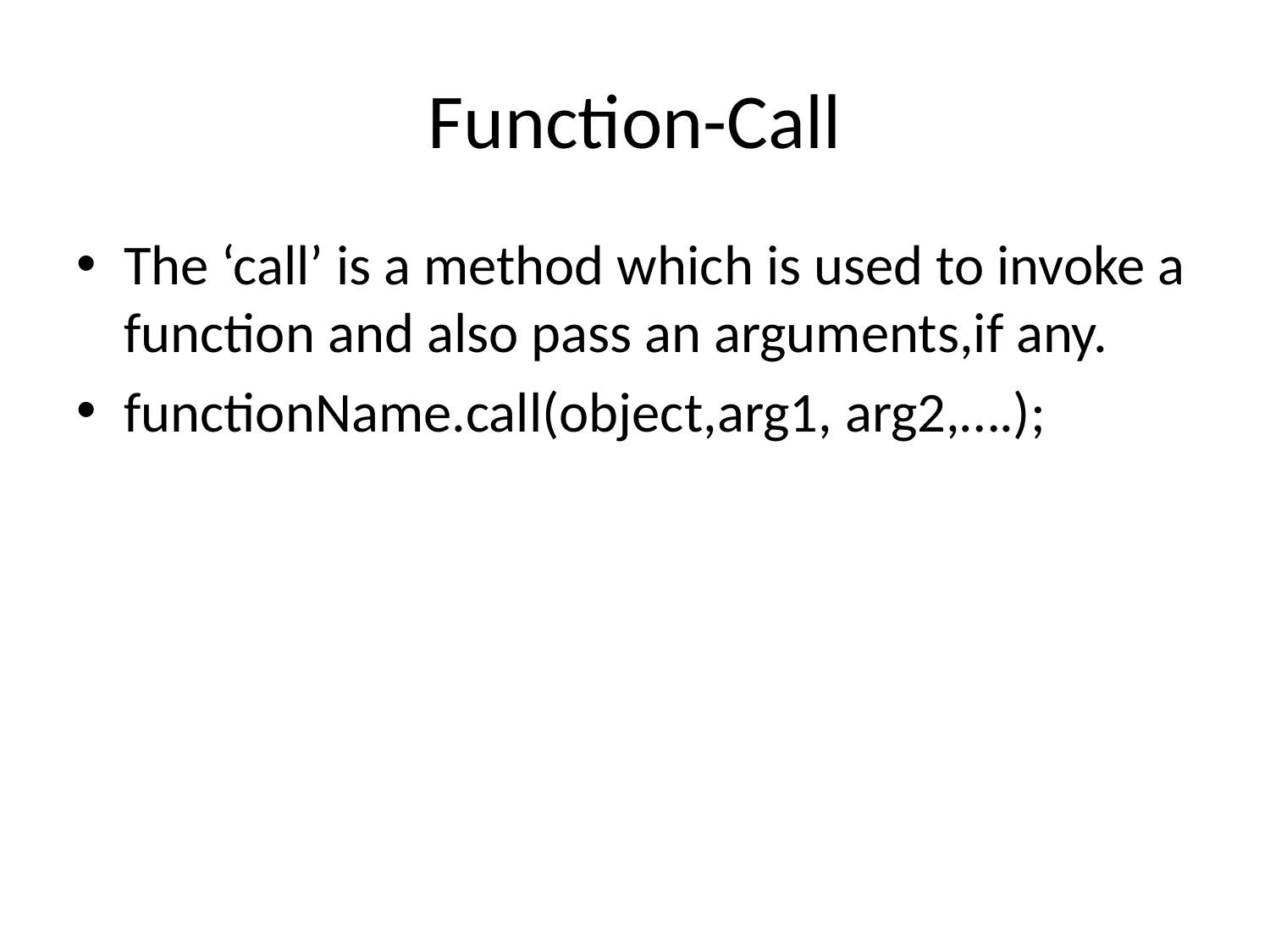

# Function-Call
The ‘call’ is a method which is used to invoke a function and also pass an arguments,if any.
functionName.call(object,arg1, arg2,….);